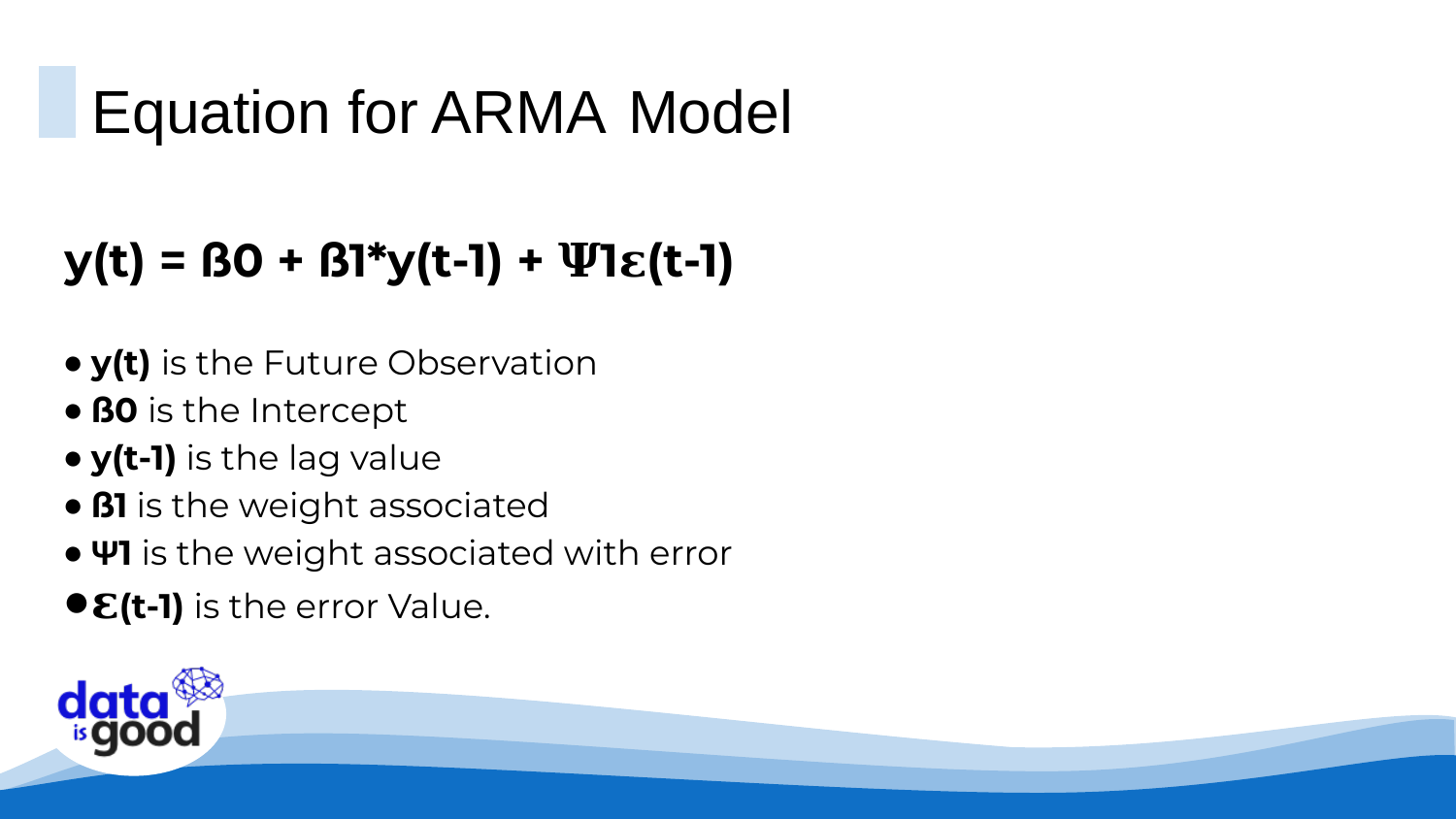

# Equation for ARMA Model

y(t) = ß0 + ß1*y(t-1) + Ψ1𝛆(t-1)

y(t) is the Future Observation
ß0 is the Intercept
y(t-1) is the lag value
ß1 is the weight associated
Ψ1 is the weight associated with error
𝛆(t-1) is the error Value.